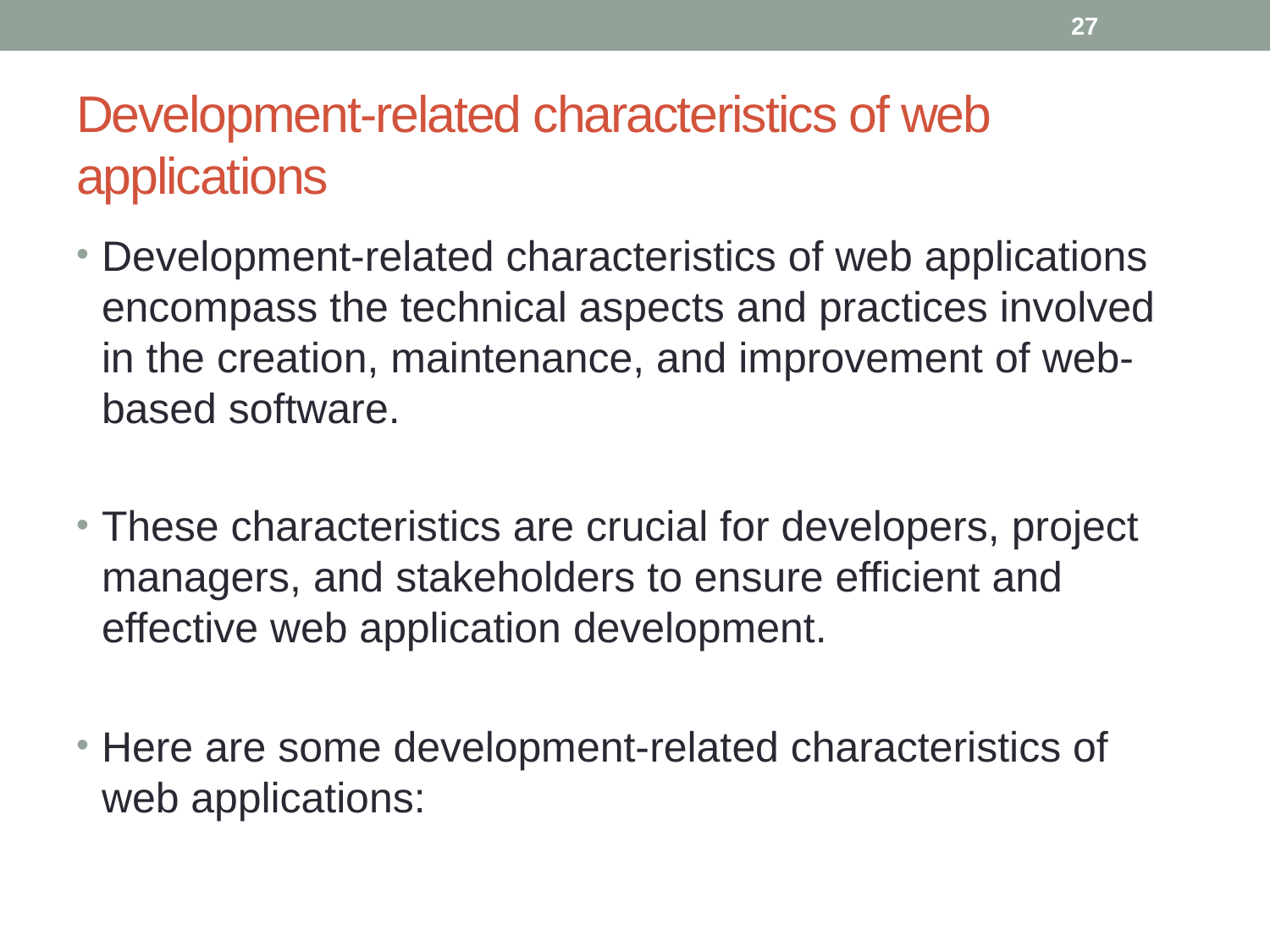

27
# Development-related characteristics of web applications
Development-related characteristics of web applications encompass the technical aspects and practices involved in the creation, maintenance, and improvement of web-based software.

These characteristics are crucial for developers, project managers, and stakeholders to ensure efficient and effective web application development.

Here are some development-related characteristics of web applications: